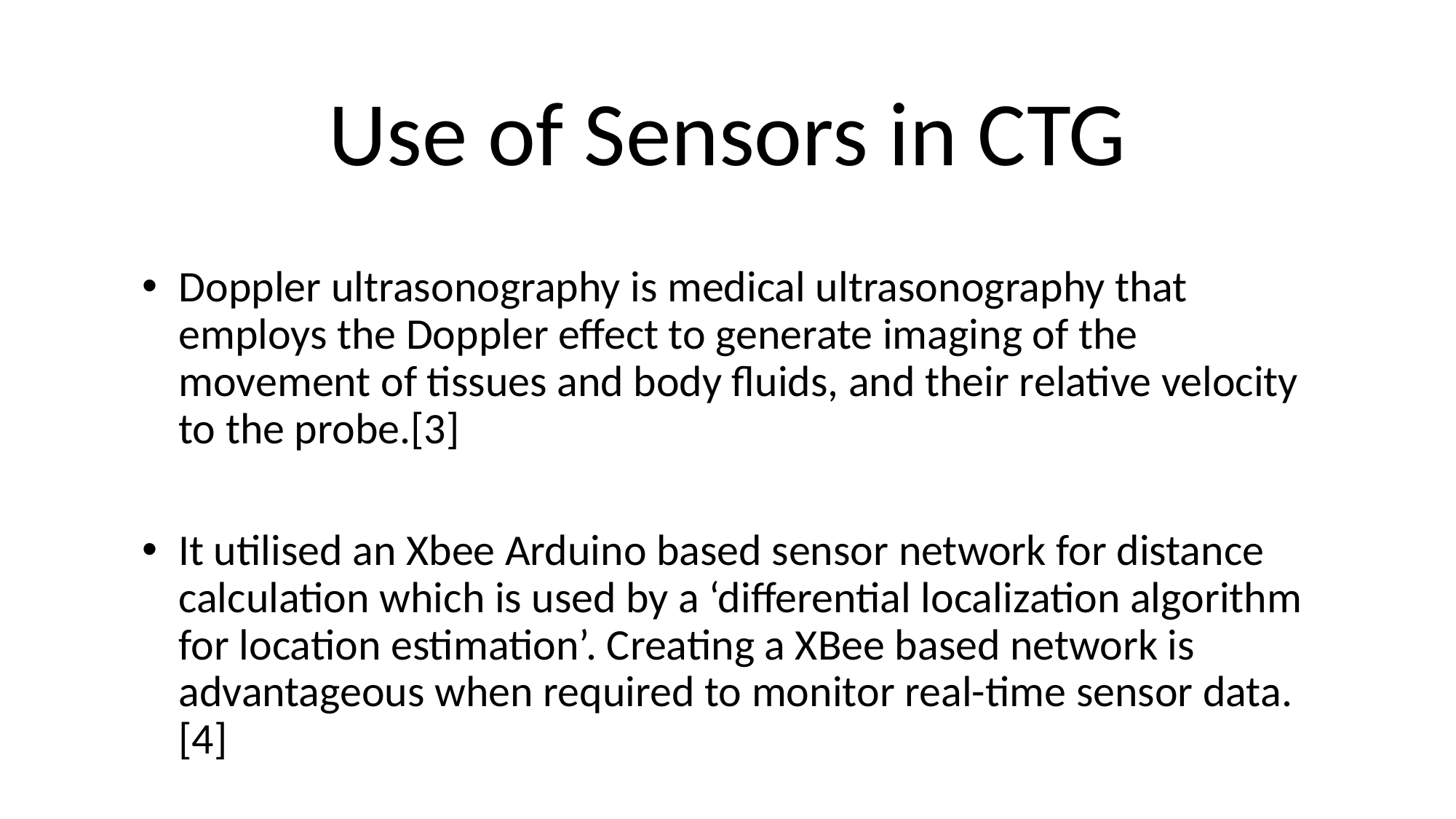

# Use of Sensors in CTG
Doppler ultrasonography is medical ultrasonography that employs the Doppler effect to generate imaging of the movement of tissues and body fluids, and their relative velocity to the probe.[3]

It utilised an Xbee Arduino based sensor network for distance calculation which is used by a ‘differential localization algorithm for location estimation’. Creating a XBee based network is advantageous when required to monitor real-time sensor data.[4]